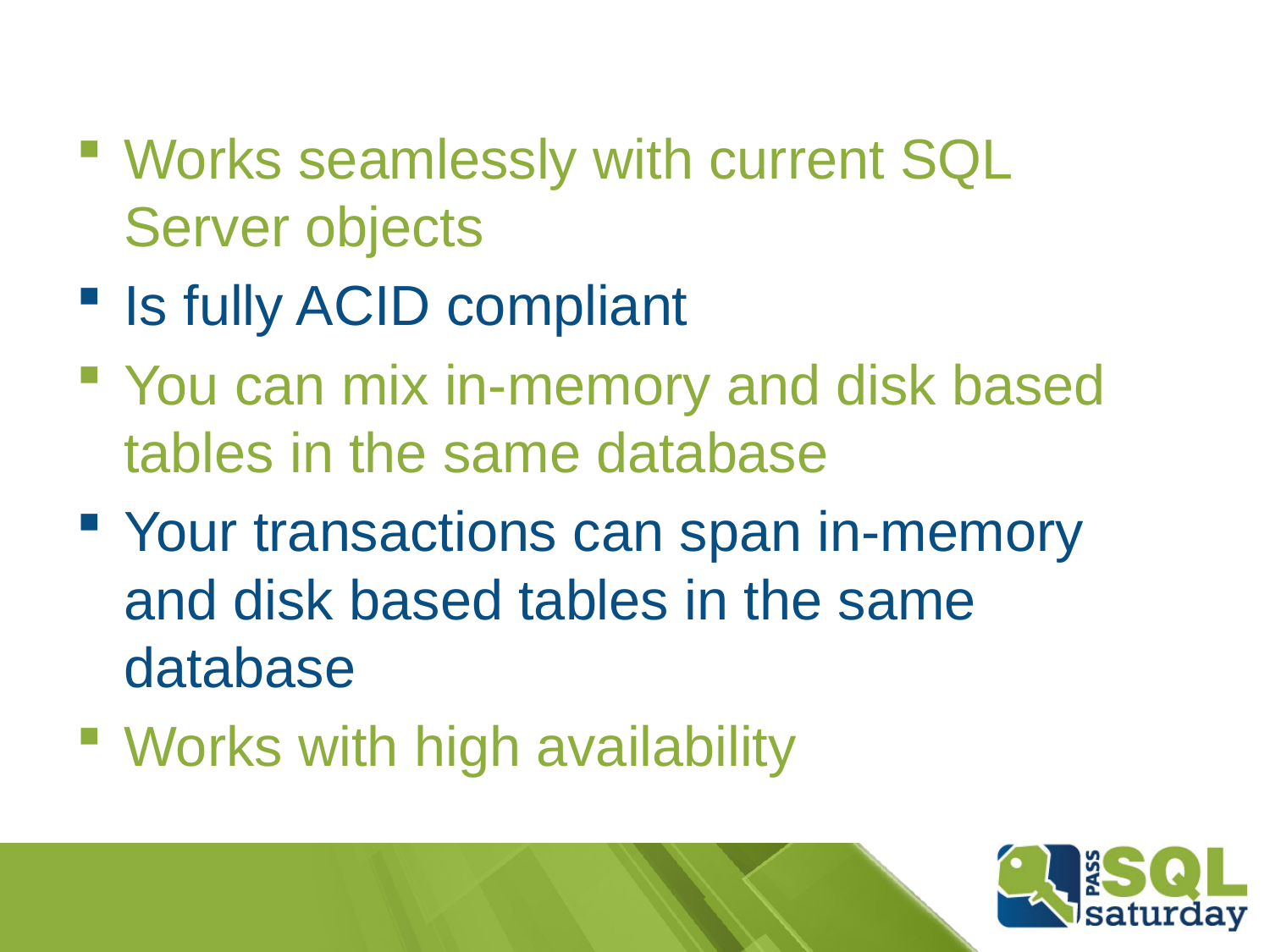

Works seamlessly with current SQL Server objects
Is fully ACID compliant
You can mix in-memory and disk based tables in the same database
Your transactions can span in-memory and disk based tables in the same database
Works with high availability